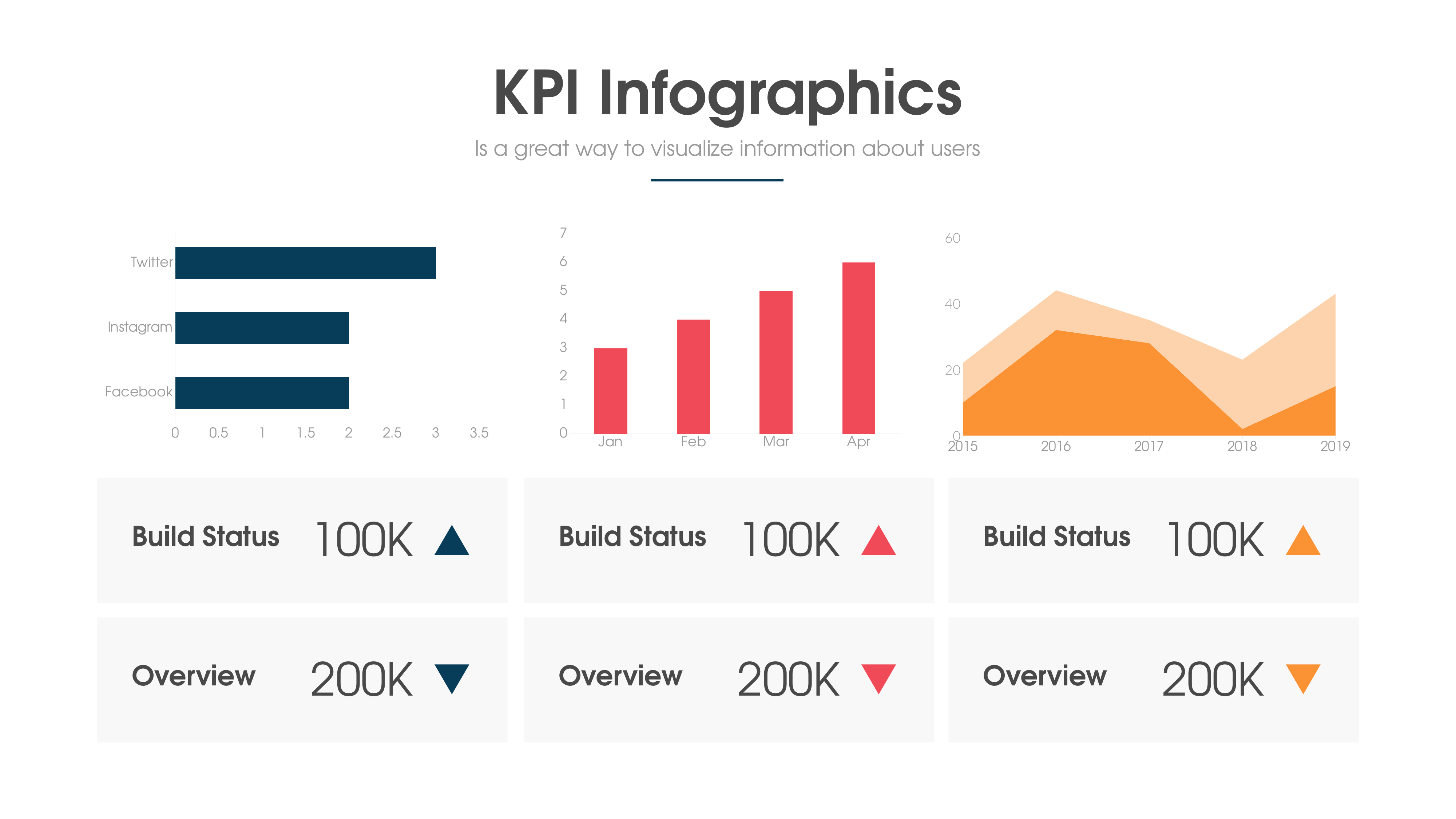

KPI Infographics
Is a great way to visualize information about users

### Chart

| Category | Series 1 | Series 2 |
|---|---|---|
| 2015 | 10.0 | 12.0 |
| 2016 | 32.0 | 12.0 |
| 2017 | 28.0 | 7.0 |
| 2018 | 2.0 | 21.0 |
| 2019 | 15.0 | 28.0 |

### Chart

| Category | Series 3 |
|---|---|
| Jan | 3.0 |
| Feb | 4.0 |
| Mar | 5.0 |
| Apr | 6.0 |

### Chart

| Category | Series 3 |
|---|---|
| Facebook | 2.0 |
| Instagram | 2.0 |
| Twitter | 3.0 |

100K

100K

100K

Build Status
Build Status
Build Status

200K

200K

200K

Overview
Overview
Overview